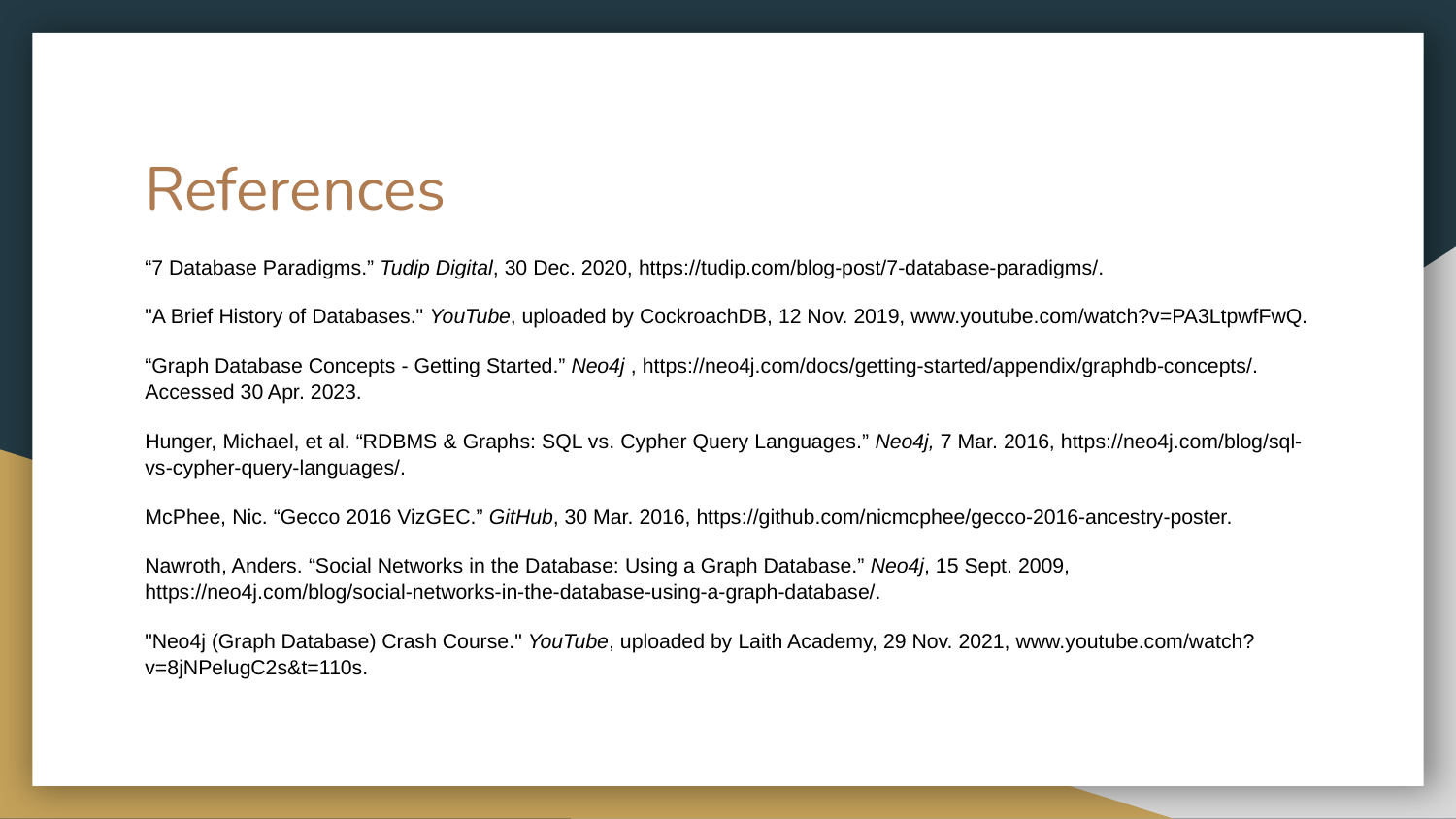

# References
“7 Database Paradigms.” Tudip Digital, 30 Dec. 2020, https://tudip.com/blog-post/7-database-paradigms/.
"A Brief History of Databases." YouTube, uploaded by CockroachDB, 12 Nov. 2019, www.youtube.com/watch?v=PA3LtpwfFwQ.
“Graph Database Concepts - Getting Started.” Neo4j , https://neo4j.com/docs/getting-started/appendix/graphdb-concepts/. Accessed 30 Apr. 2023.
Hunger, Michael, et al. “RDBMS & Graphs: SQL vs. Cypher Query Languages.” Neo4j, 7 Mar. 2016, https://neo4j.com/blog/sql-vs-cypher-query-languages/.
McPhee, Nic. “Gecco 2016 VizGEC.” GitHub, 30 Mar. 2016, https://github.com/nicmcphee/gecco-2016-ancestry-poster.
Nawroth, Anders. “Social Networks in the Database: Using a Graph Database.” Neo4j, 15 Sept. 2009, https://neo4j.com/blog/social-networks-in-the-database-using-a-graph-database/.
"Neo4j (Graph Database) Crash Course." YouTube, uploaded by Laith Academy, 29 Nov. 2021, www.youtube.com/watch?v=8jNPelugC2s&t=110s.